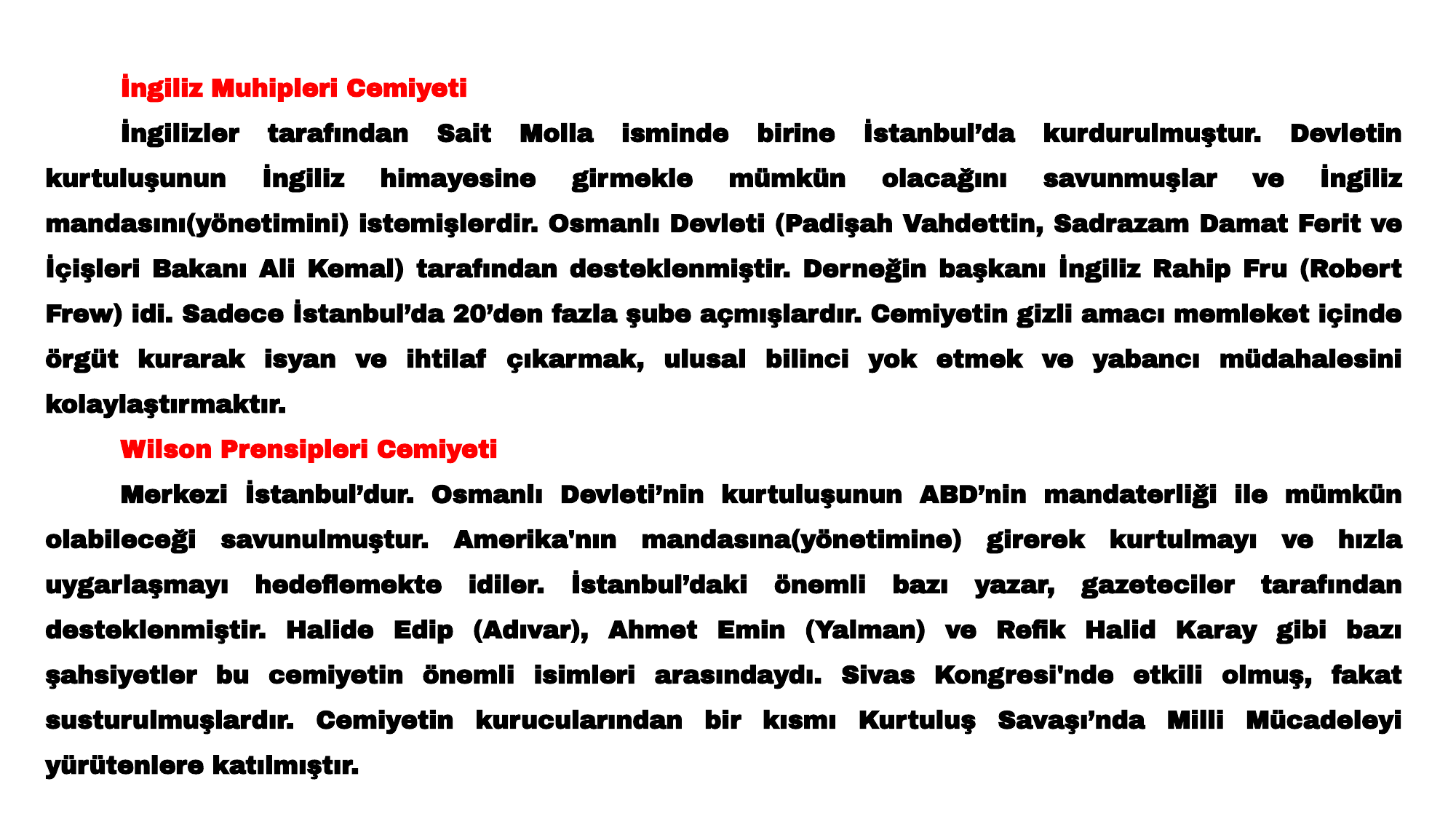

#
	İngiliz Muhipleri Cemiyeti
	İngilizler tarafından Sait Molla isminde birine İstanbul’da kurdurulmuştur. Devletin kurtuluşunun İngiliz himayesine girmekle mümkün olacağını savunmuşlar ve İngiliz mandasını(yönetimini) istemişlerdir. Osmanlı Devleti (Padişah Vahdettin, Sadrazam Damat Ferit ve İçişleri Bakanı Ali Kemal) tarafından desteklenmiştir. Derneğin başkanı İngiliz Rahip Fru (Robert Frew) idi. Sadece İstanbul’da 20’den fazla şube açmışlardır. Cemiyetin gizli amacı memleket içinde örgüt kurarak isyan ve ihtilaf çıkarmak, ulusal bilinci yok etmek ve yabancı müdahalesini kolaylaştırmaktır.
	Wilson Prensipleri Cemiyeti
	Merkezi İstanbul’dur. Osmanlı Devleti’nin kurtuluşunun ABD’nin mandaterliği ile mümkün olabileceği savunulmuştur. Amerika'nın mandasına(yönetimine) girerek kurtulmayı ve hızla uygarlaşmayı hedeflemekte idiler. İstanbul’daki önemli bazı yazar, gazeteciler tarafından desteklenmiştir. Halide Edip (Adıvar), Ahmet Emin (Yalman) ve Refik Halid Karay gibi bazı şahsiyetler bu cemiyetin önemli isimleri arasındaydı. Sivas Kongresi'nde etkili olmuş, fakat susturulmuşlardır. Cemiyetin kurucularından bir kısmı Kurtuluş Savaşı’nda Milli Mücadeleyi yürütenlere katılmıştır.